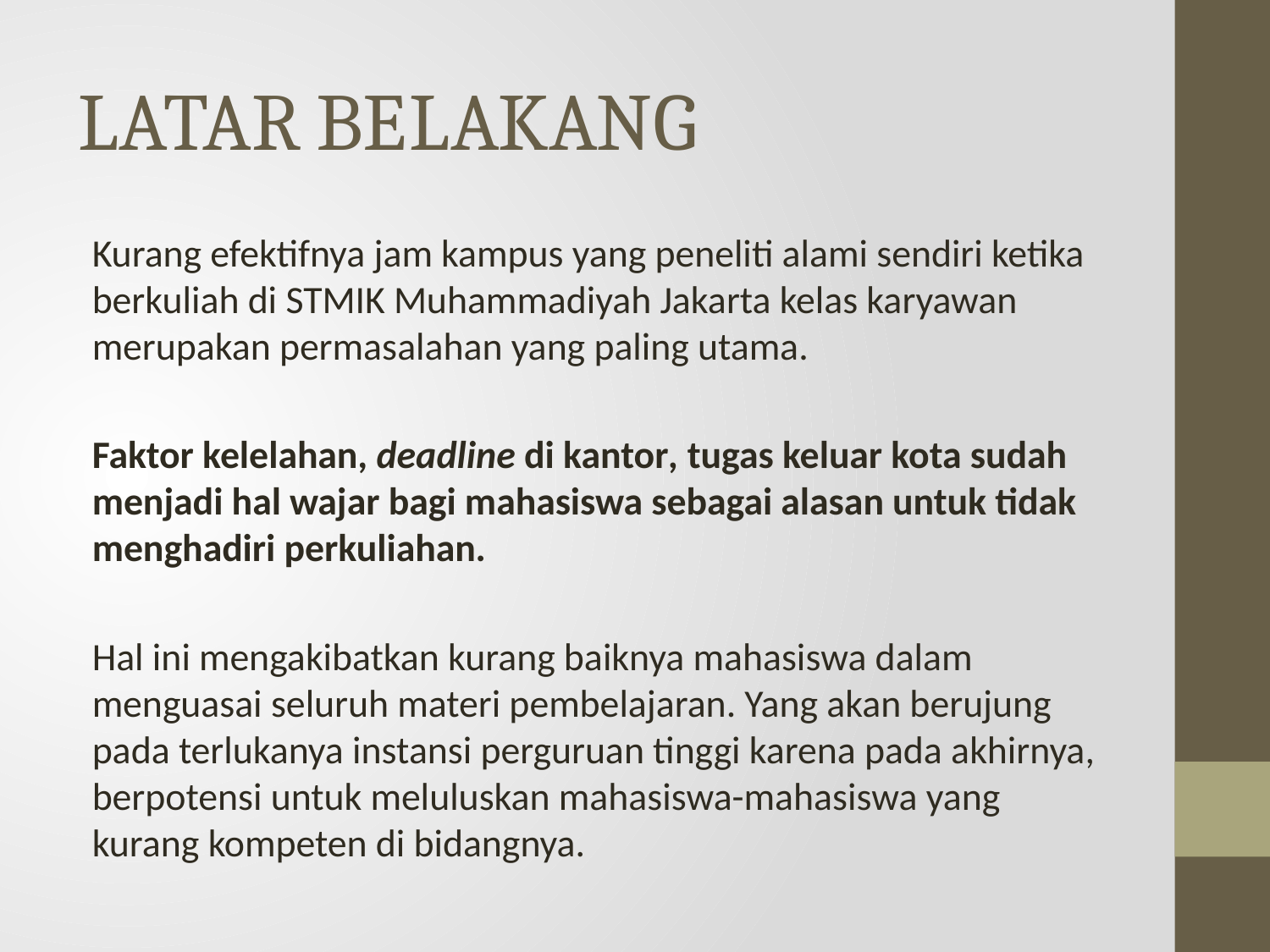

# LATAR BELAKANG
Kurang efektifnya jam kampus yang peneliti alami sendiri ketika berkuliah di STMIK Muhammadiyah Jakarta kelas karyawan merupakan permasalahan yang paling utama.

Faktor kelelahan, deadline di kantor, tugas keluar kota sudah menjadi hal wajar bagi mahasiswa sebagai alasan untuk tidak menghadiri perkuliahan.

Hal ini mengakibatkan kurang baiknya mahasiswa dalam menguasai seluruh materi pembelajaran. Yang akan berujung pada terlukanya instansi perguruan tinggi karena pada akhirnya, berpotensi untuk meluluskan mahasiswa-mahasiswa yang kurang kompeten di bidangnya.